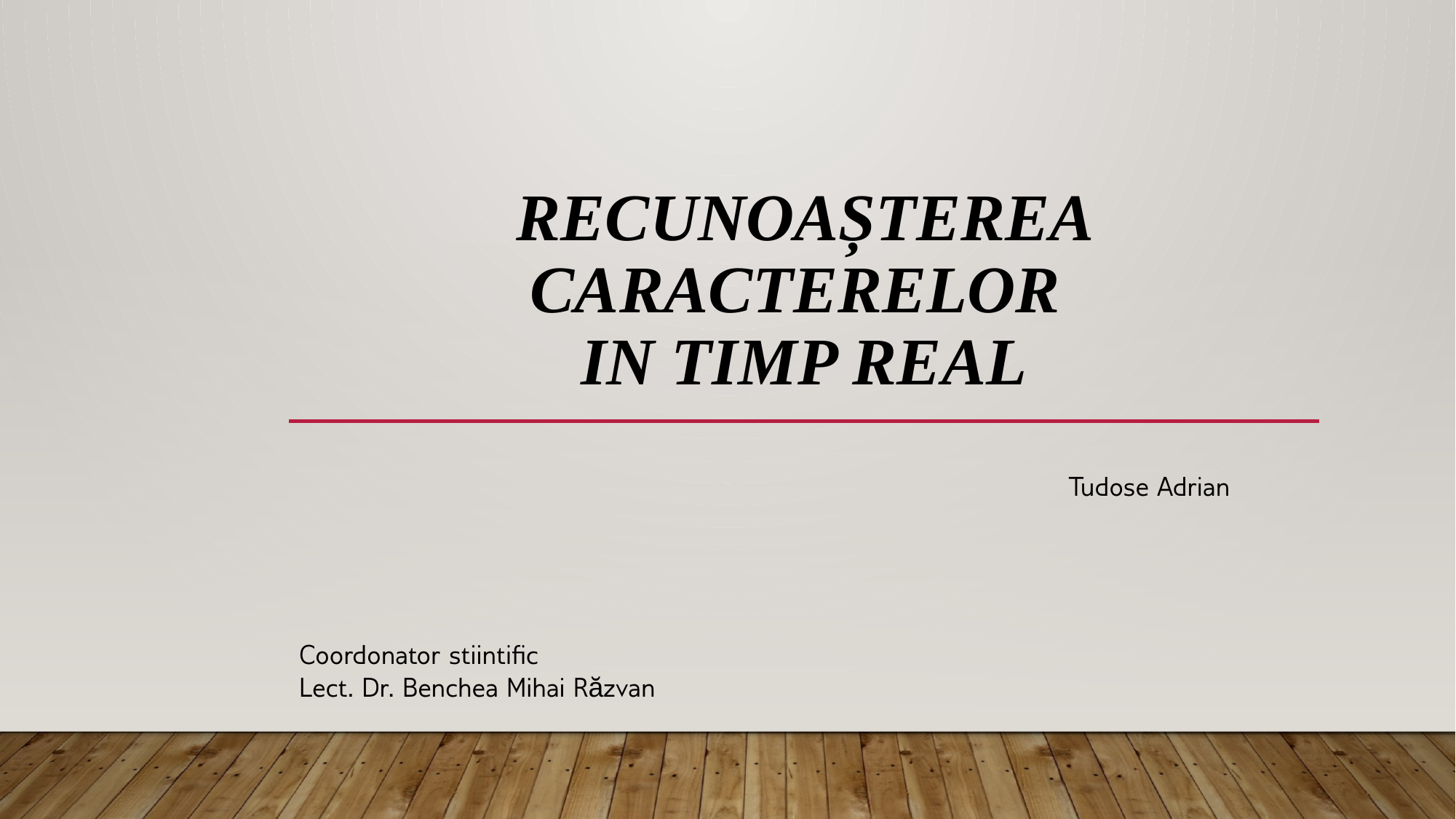

# Recunoașterea caracterelor in timp real
Tudose Adrian

Coordonator stiintific
Lect. Dr. Benchea Mihai Răzvan